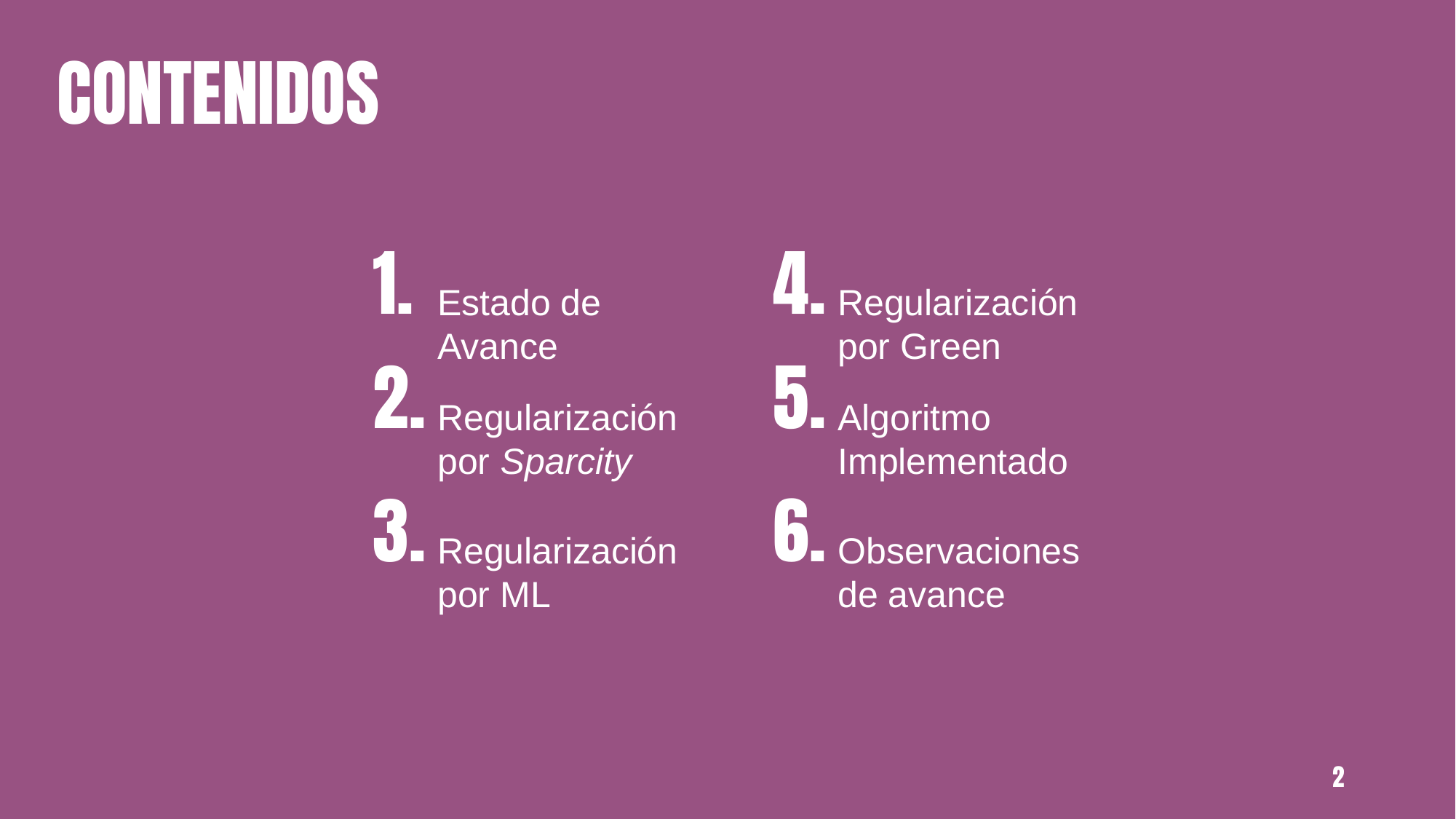

# CONTENIDOS
1.
4.
Estado de Avance
Regularización por Green
2.
5.
Regularización por Sparcity
Algoritmo Implementado
3.
6.
Regularización por ML
Observacionesde avance

2